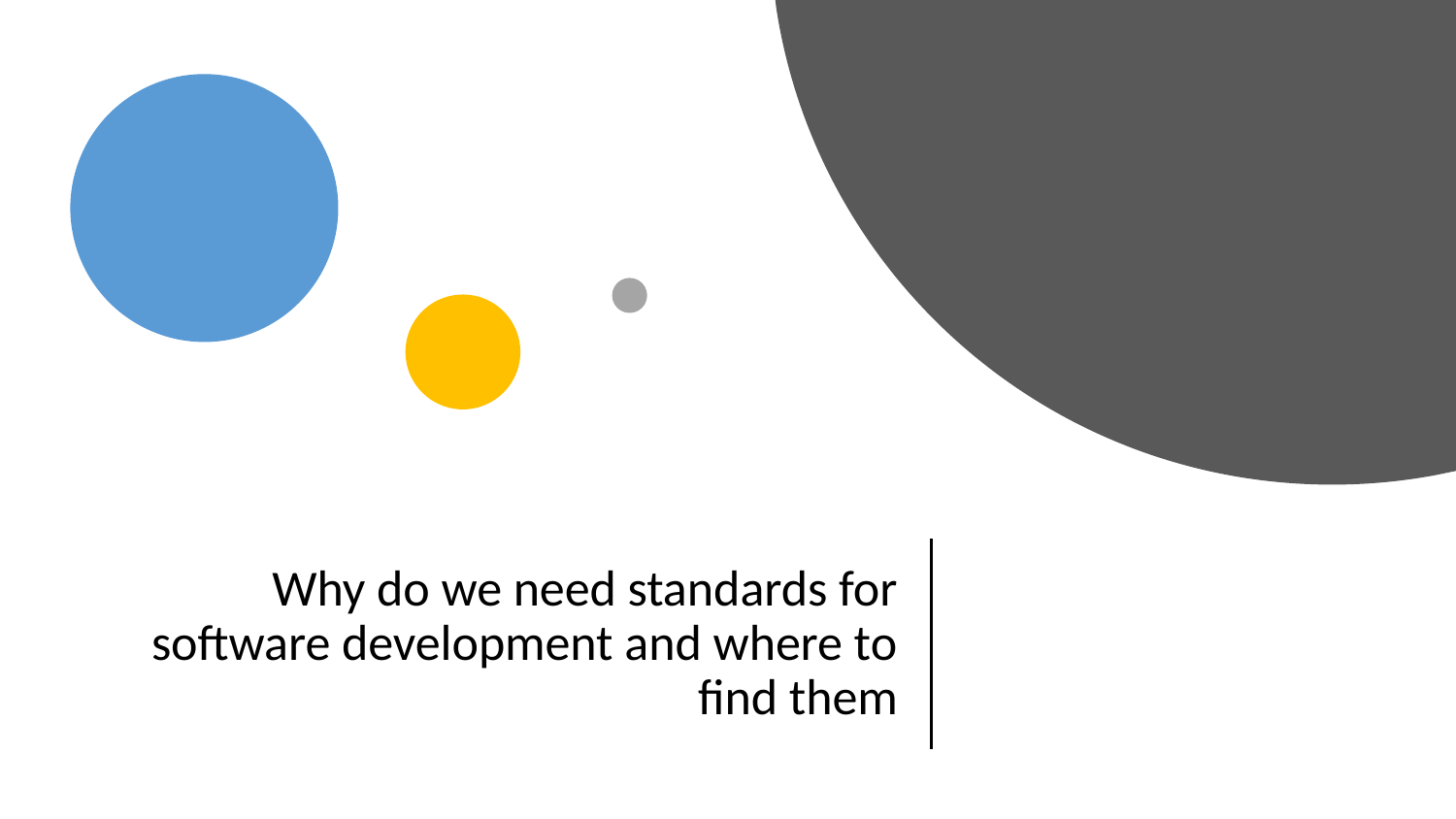

# Why do we need standards for software development and where to find them